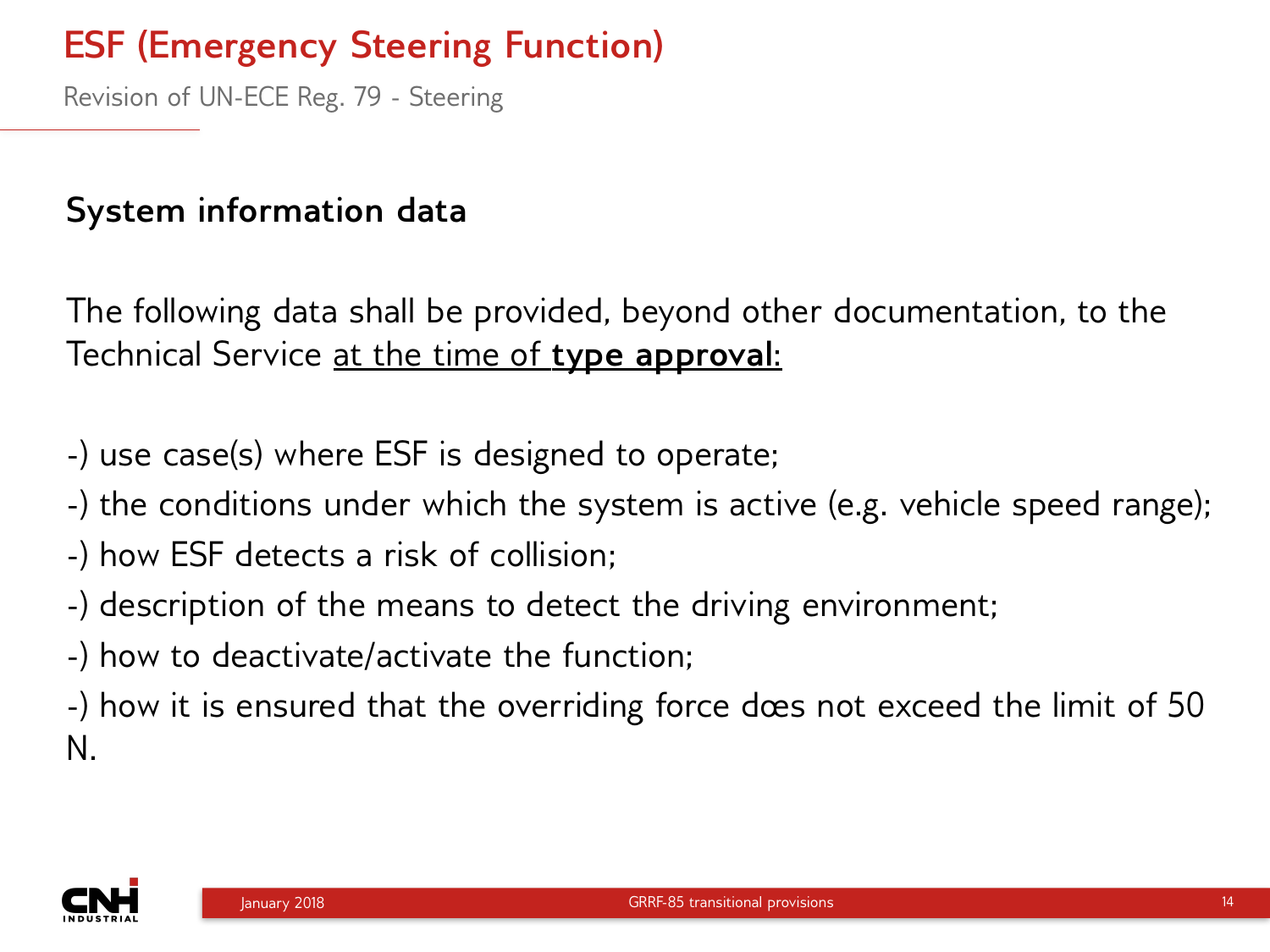

# ESF (Emergency Steering Function)
Revision of UN-ECE Reg. 79 - Steering
System information data

The following data shall be provided, beyond other documentation, to the Technical Service at the time of type approval:

-) use case(s) where ESF is designed to operate;
-) the conditions under which the system is active (e.g. vehicle speed range);
-) how ESF detects a risk of collision;
-) description of the means to detect the driving environment;
-) how to deactivate/activate the function;
-) how it is ensured that the overriding force does not exceed the limit of 50 N.